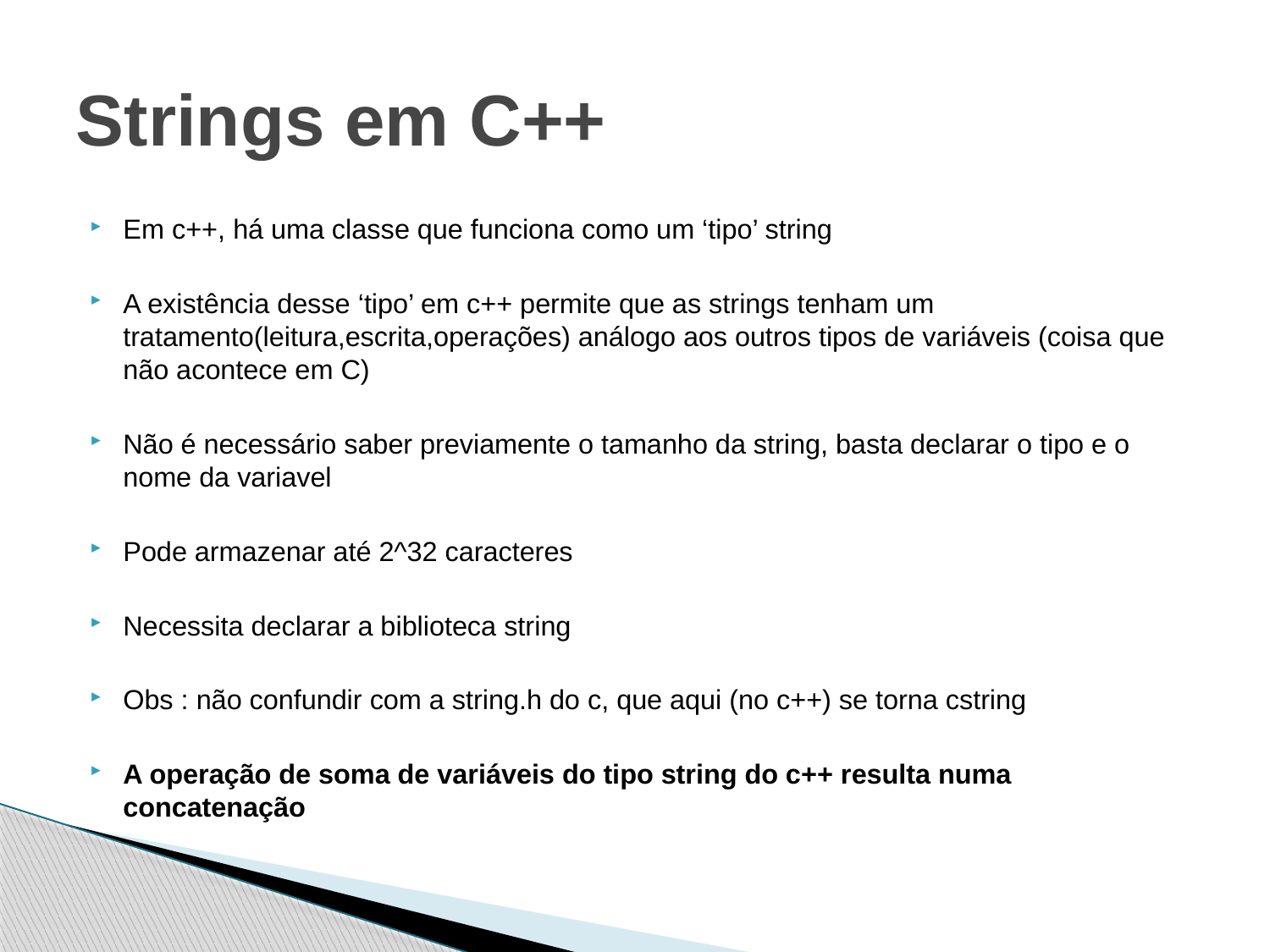

# Strings em C++
Em c++, há uma classe que funciona como um ‘tipo’ string

A existência desse ‘tipo’ em c++ permite que as strings tenham um tratamento(leitura,escrita,operações) análogo aos outros tipos de variáveis (coisa que não acontece em C)

Não é necessário saber previamente o tamanho da string, basta declarar o tipo e o nome da variavel

Pode armazenar até 2^32 caracteres

Necessita declarar a biblioteca string

Obs : não confundir com a string.h do c, que aqui (no c++) se torna cstring

A operação de soma de variáveis do tipo string do c++ resulta numa concatenação